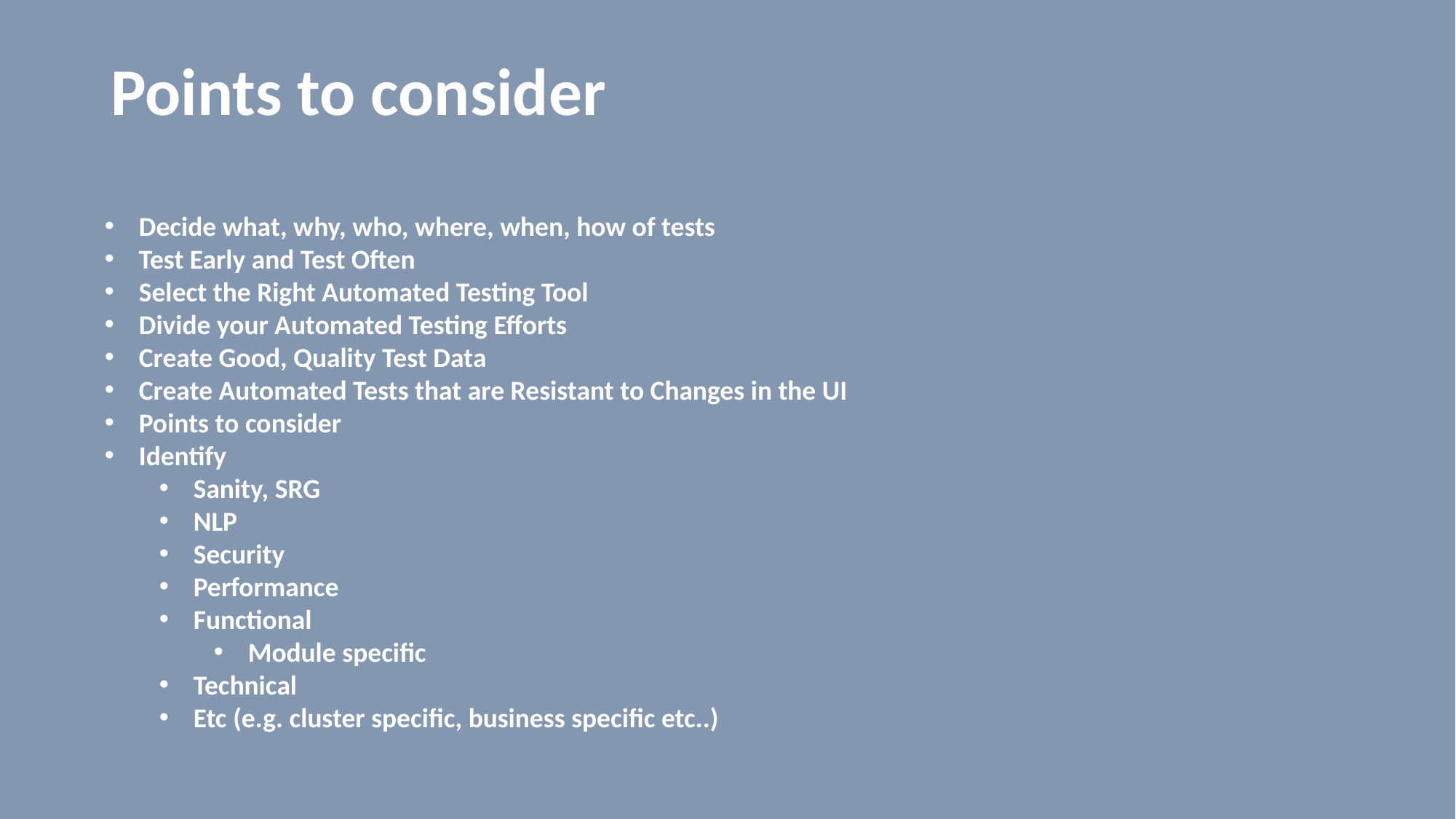

# Points to consider
Decide what, why, who, where, when, how of tests
Test Early and Test Often
Select the Right Automated Testing Tool
Divide your Automated Testing Efforts
Create Good, Quality Test Data
Create Automated Tests that are Resistant to Changes in the UI
Points to consider
Identify
Sanity, SRG
NLP
Security
Performance
Functional
Module specific
Technical
Etc (e.g. cluster specific, business specific etc..)